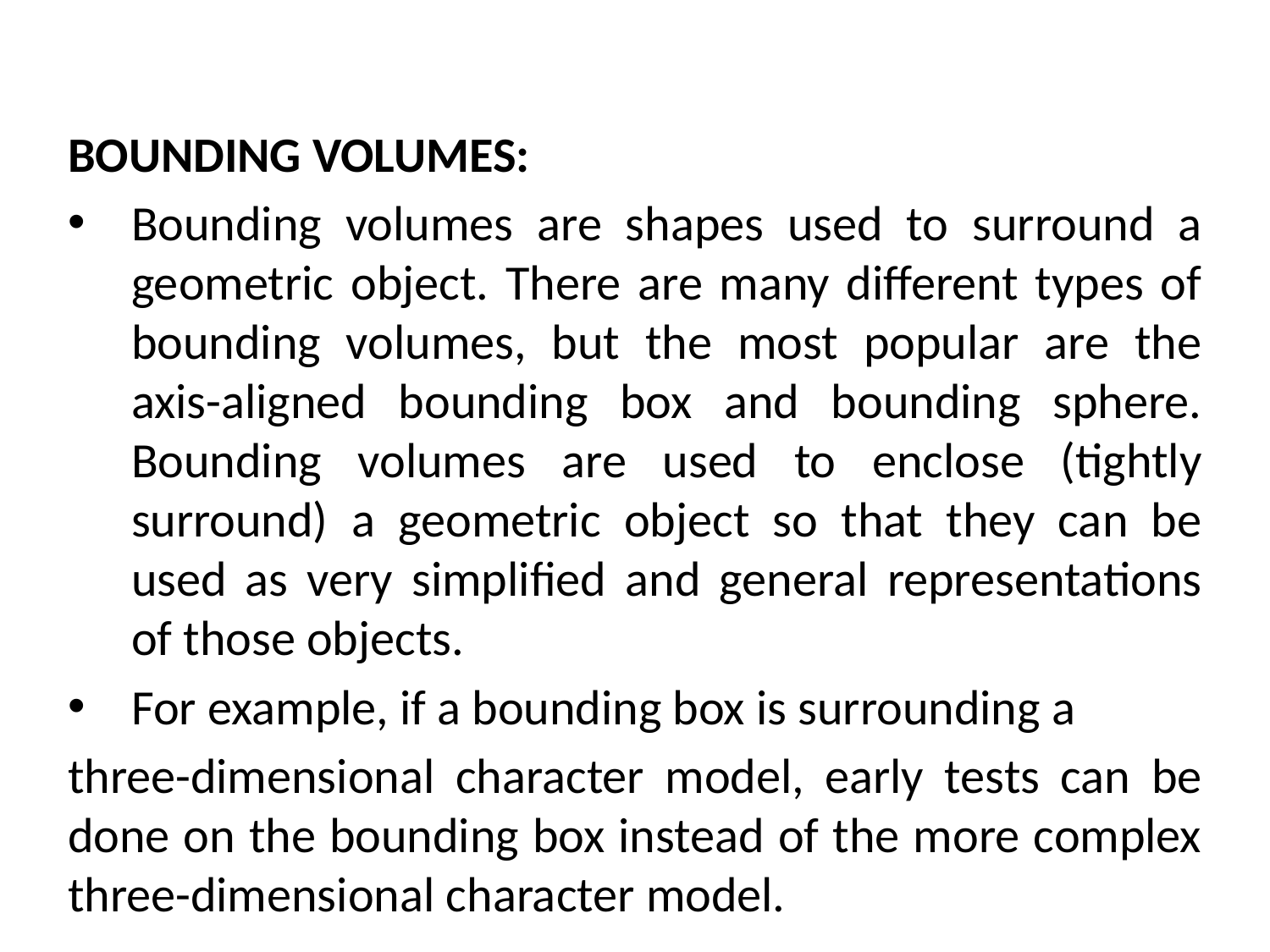

BOUNDING VOLUMES:
Bounding volumes are shapes used to surround a geometric object. There are many different types of bounding volumes, but the most popular are the axis-aligned bounding box and bounding sphere. Bounding volumes are used to enclose (tightly surround) a geometric object so that they can be used as very simplified and general representations of those objects.
For example, if a bounding box is surrounding a
three-dimensional character model, early tests can be done on the bounding box instead of the more complex three-dimensional character model.
# The Mathematical side of games